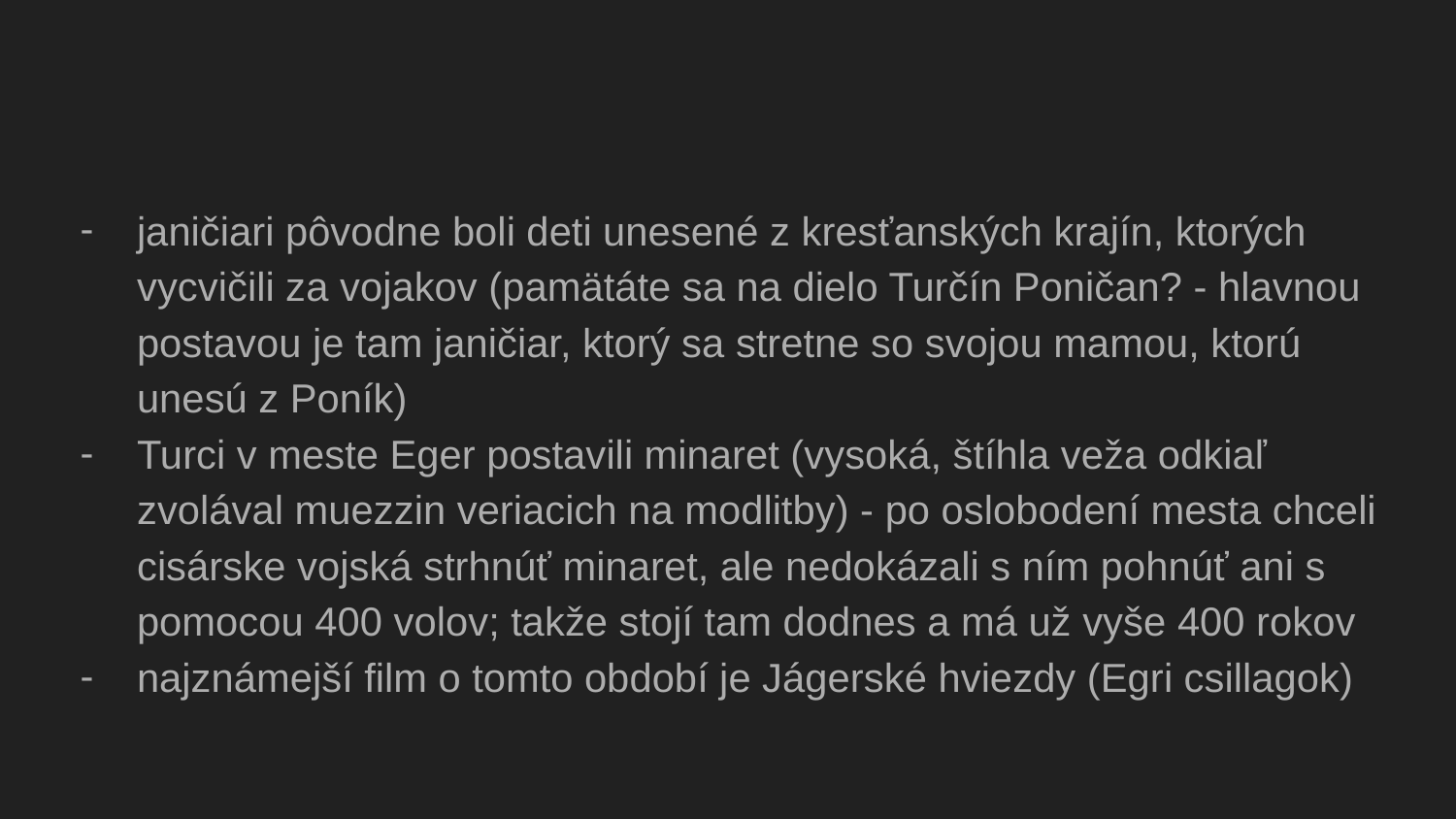

janičiari pôvodne boli deti unesené z kresťanských krajín, ktorých vycvičili za vojakov (pamätáte sa na dielo Turčín Poničan? - hlavnou postavou je tam janičiar, ktorý sa stretne so svojou mamou, ktorú unesú z Poník)
Turci v meste Eger postavili minaret (vysoká, štíhla veža odkiaľ zvolával muezzin veriacich na modlitby) - po oslobodení mesta chceli cisárske vojská strhnúť minaret, ale nedokázali s ním pohnúť ani s pomocou 400 volov; takže stojí tam dodnes a má už vyše 400 rokov
najznámejší film o tomto období je Jágerské hviezdy (Egri csillagok)